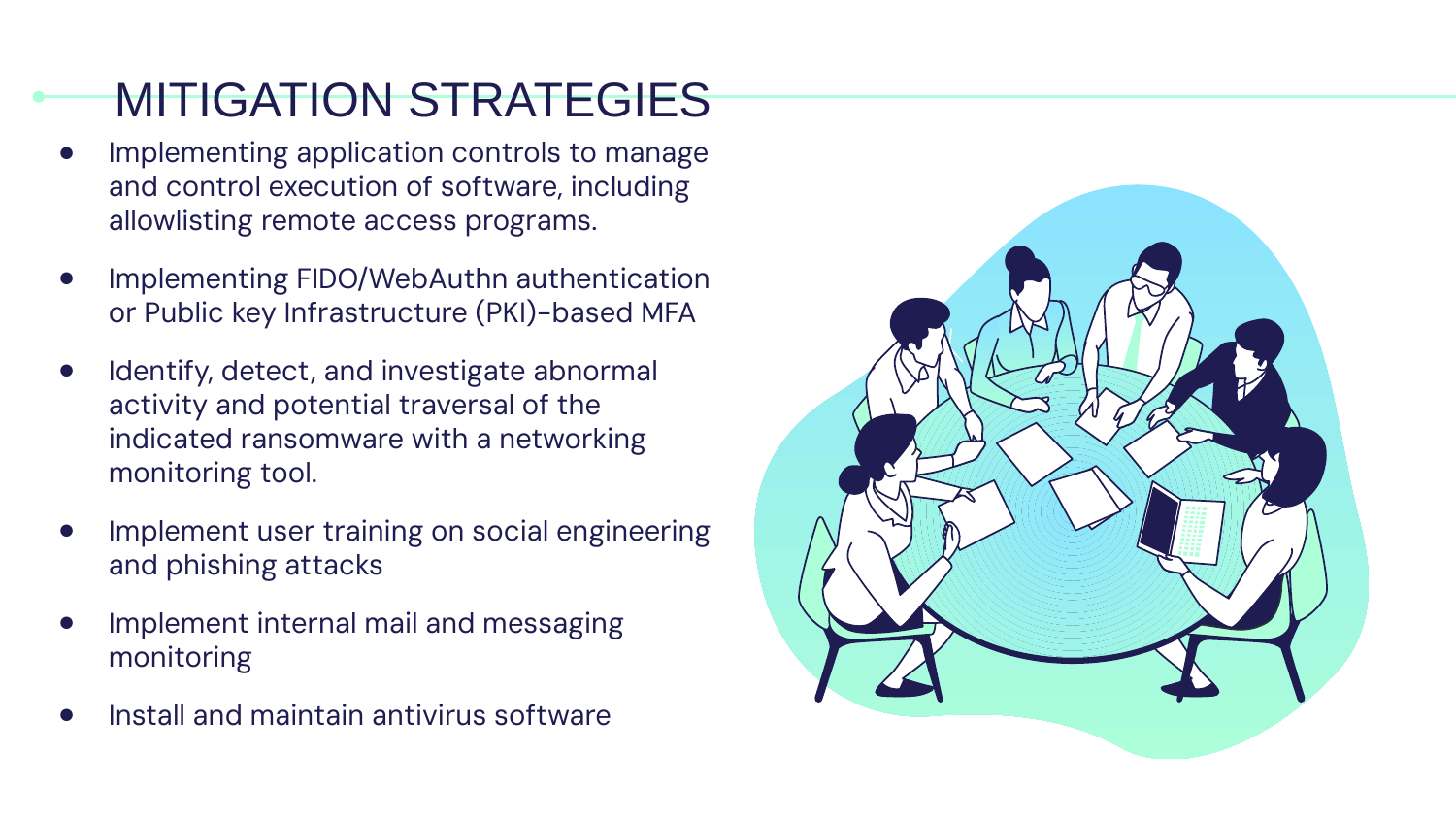

# MITIGATION STRATEGIES
Implementing application controls to manage and control execution of software, including allowlisting remote access programs.
Implementing FIDO/WebAuthn authentication or Public key Infrastructure (PKI)-based MFA
Identify, detect, and investigate abnormal activity and potential traversal of the indicated ransomware with a networking monitoring tool.
Implement user training on social engineering and phishing attacks
Implement internal mail and messaging monitoring
Install and maintain antivirus software